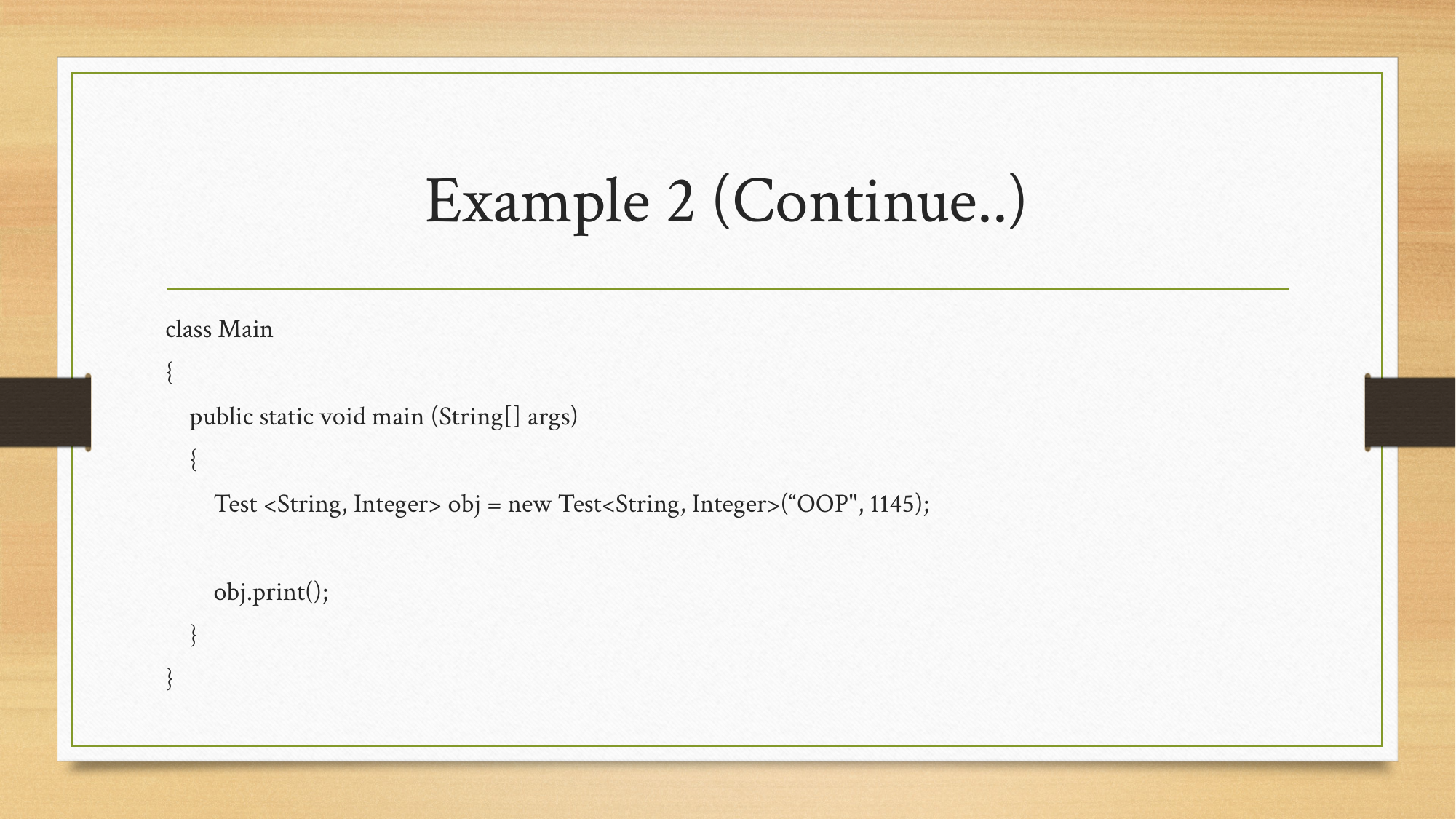

# Example 2 (Continue..)
class Main
{
    public static void main (String[] args)
    {
        Test <String, Integer> obj = new Test<String, Integer>(“OOP", 1145);

        obj.print();
    }
}